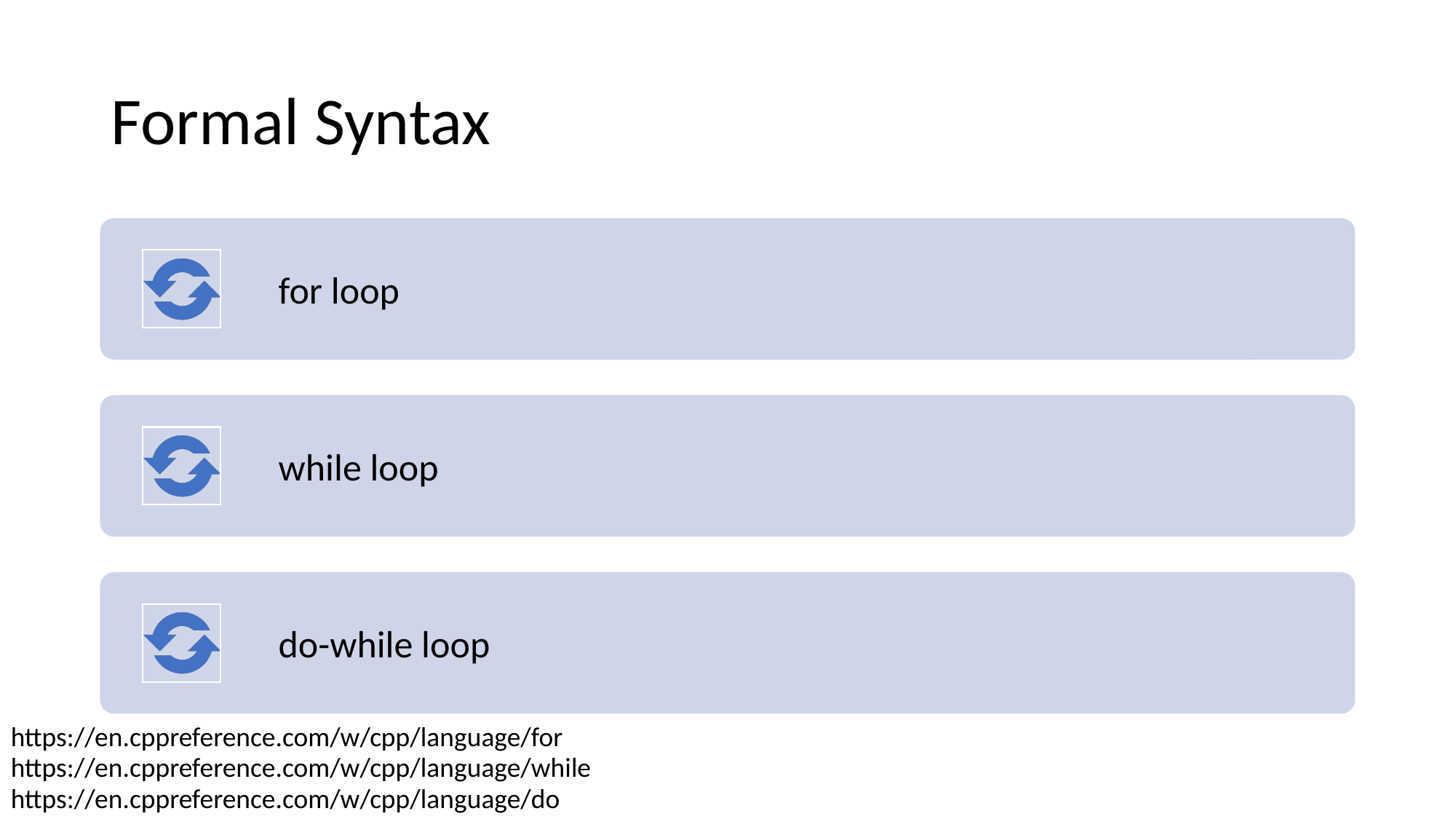

# Formal Syntax
for loop
while loop
do-while loop
https://en.cppreference.com/w/cpp/language/for
https://en.cppreference.com/w/cpp/language/while
https://en.cppreference.com/w/cpp/language/do